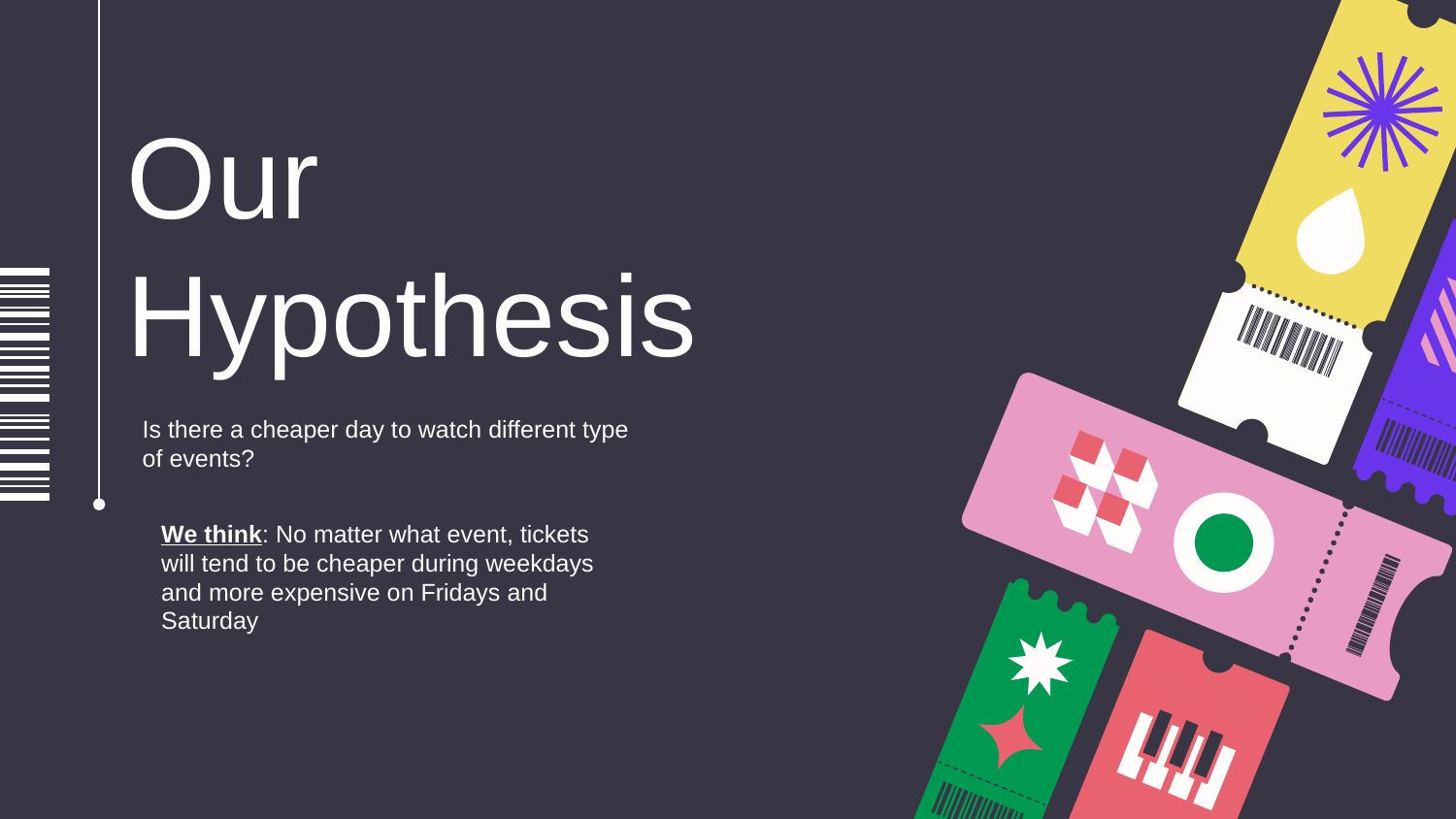

# Our Hypothesis
Is there a cheaper day to watch different type of events?
We think: No matter what event, tickets will tend to be cheaper during weekdays and more expensive on Fridays and Saturday